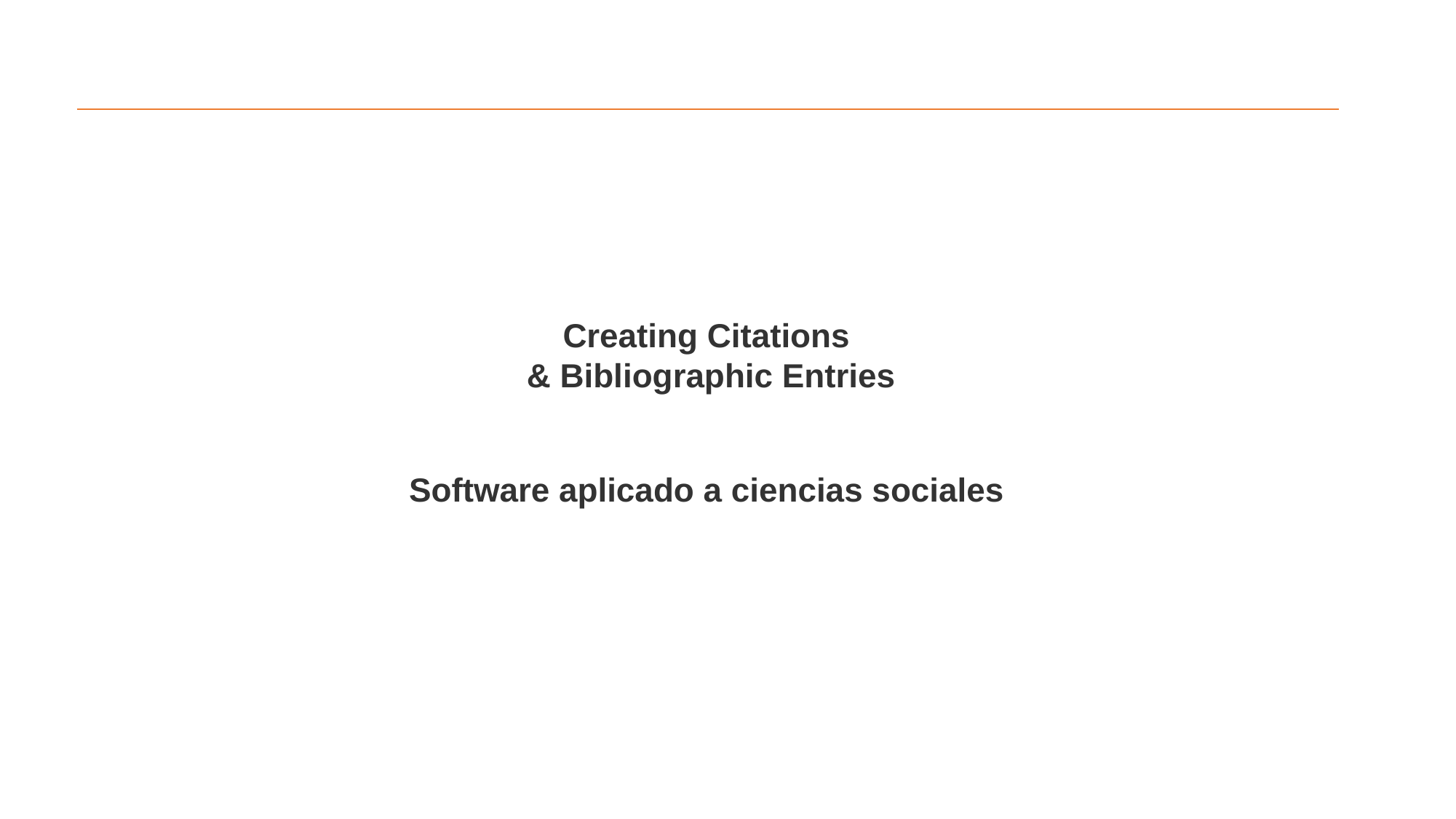

Creating Citations
 & Bibliographic Entries
Software aplicado a ciencias sociales